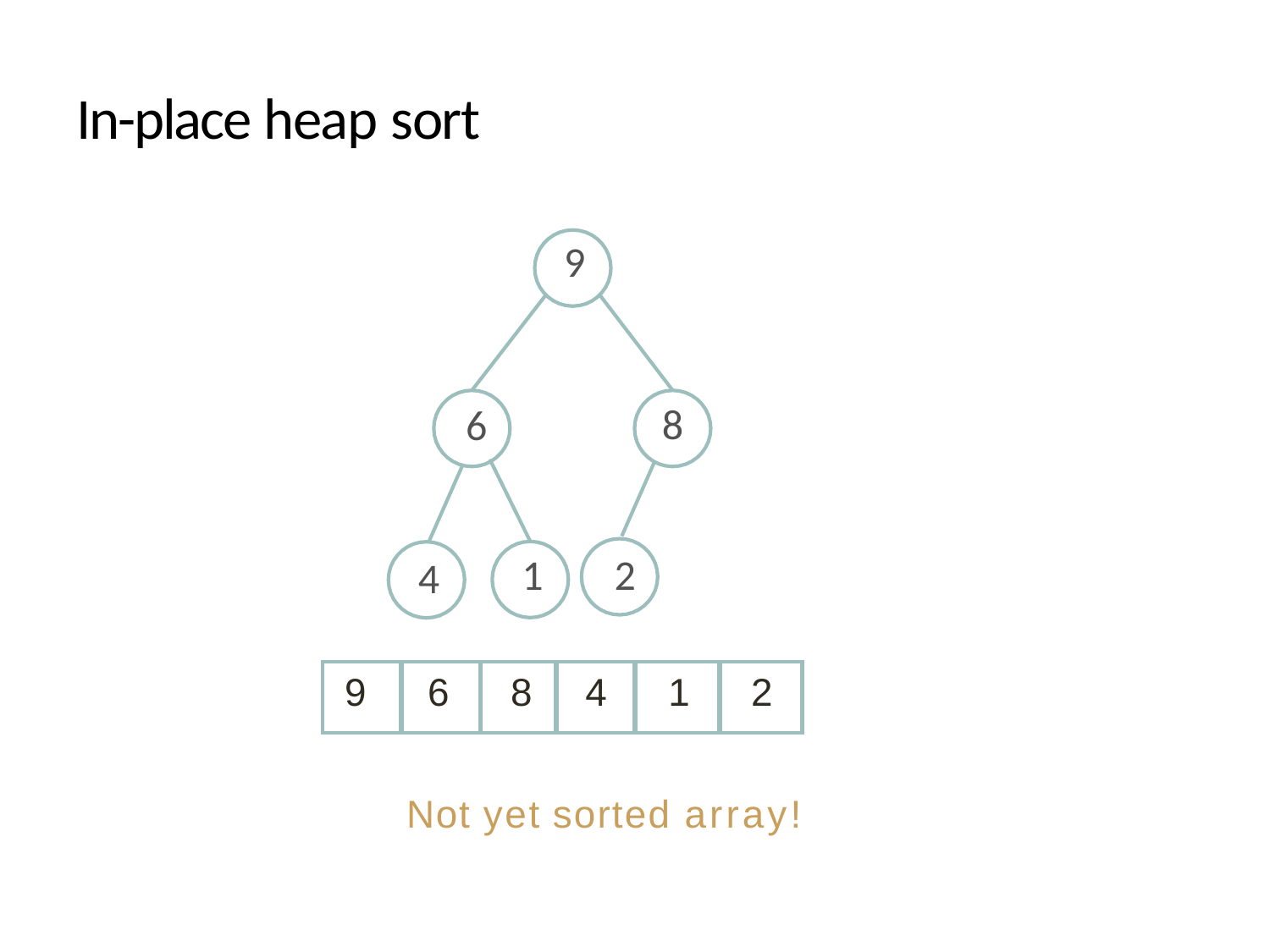

# In-place heap sort

9

8
6

1	2
4
| 9 | 6 | 8 | 4 | 1 | 2 |
| --- | --- | --- | --- | --- | --- |

Not yet sorted array!
48